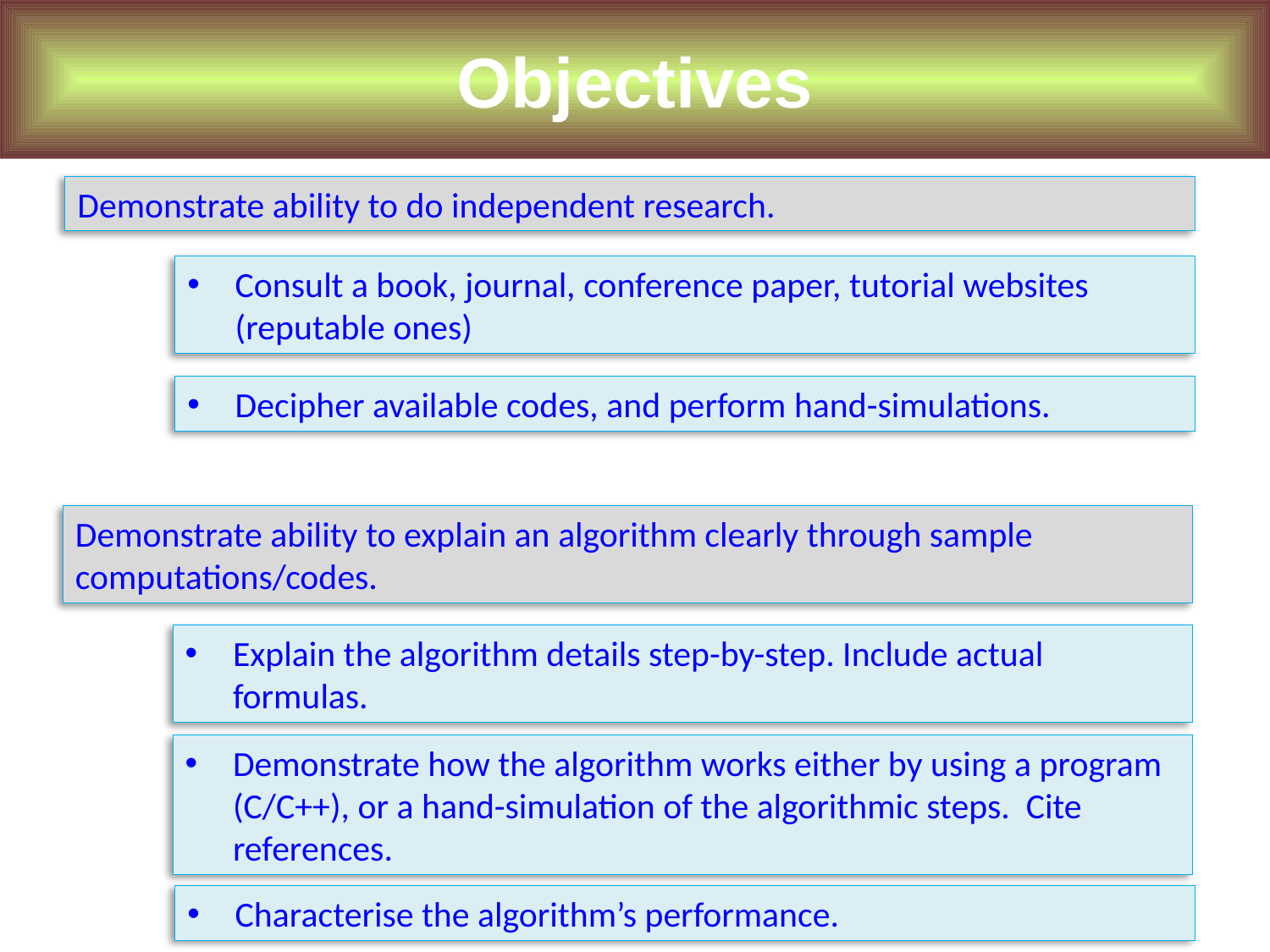

Objectives
Demonstrate ability to do independent research.
Consult a book, journal, conference paper, tutorial websites (reputable ones)
Decipher available codes, and perform hand-simulations.
Demonstrate ability to explain an algorithm clearly through sample computations/codes.
Explain the algorithm details step-by-step. Include actual formulas.
Demonstrate how the algorithm works either by using a program (C/C++), or a hand-simulation of the algorithmic steps.  Cite references.
Characterise the algorithm’s performance.